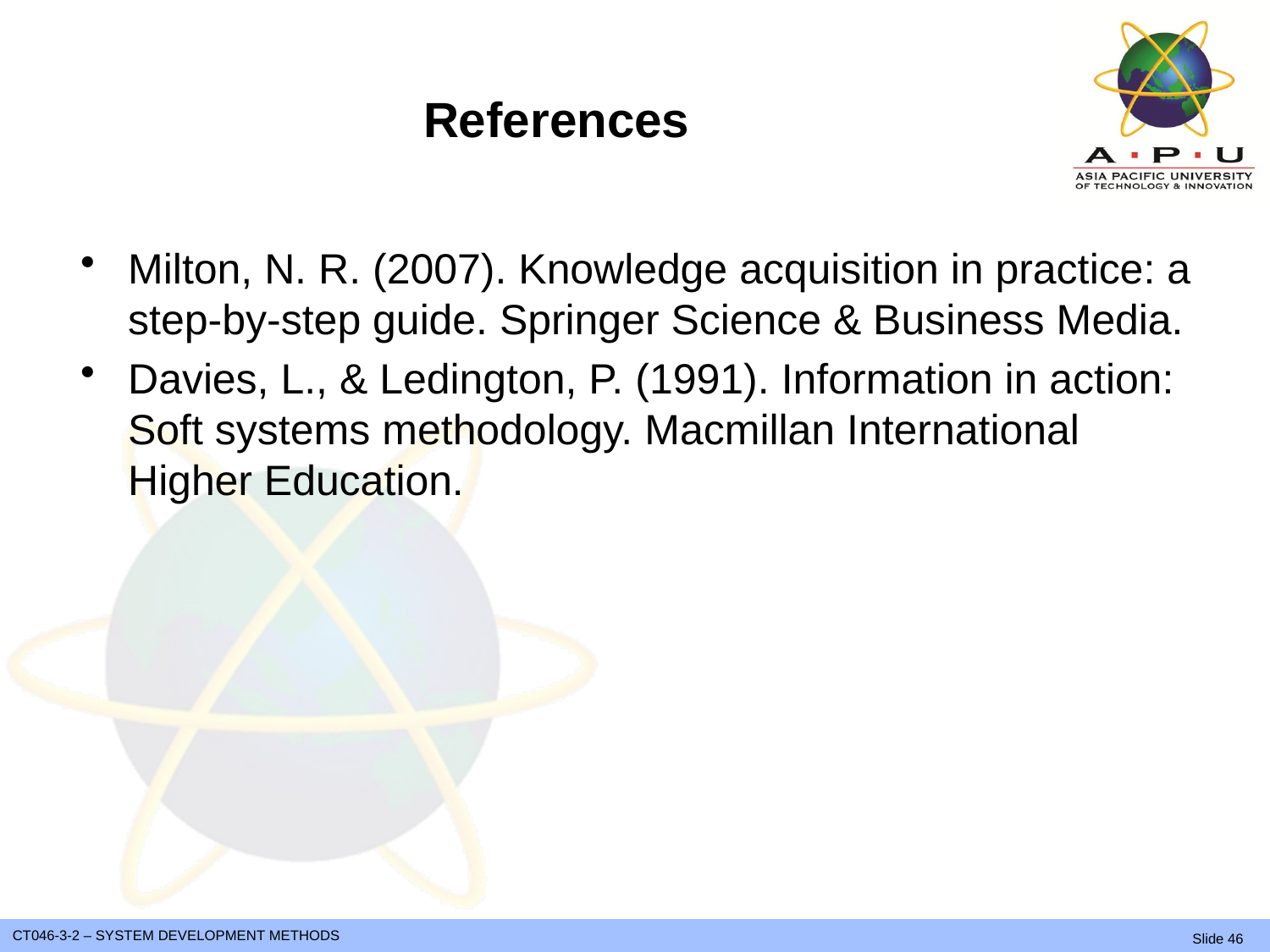

# References
Milton, N. R. (2007). Knowledge acquisition in practice: a step-by-step guide. Springer Science & Business Media.
Davies, L., & Ledington, P. (1991). Information in action: Soft systems methodology. Macmillan International Higher Education.